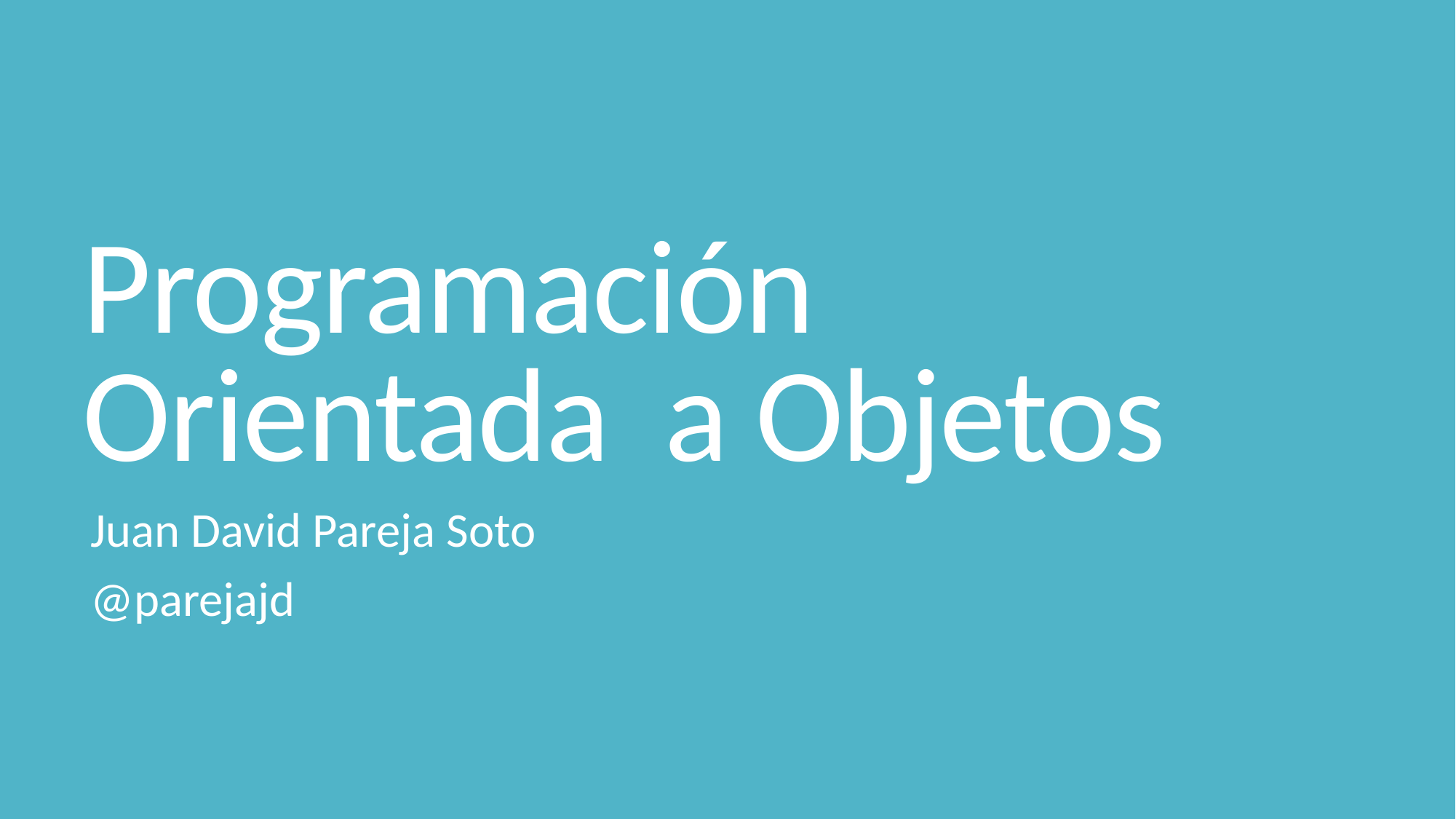

# Programación Orientada  a Objetos
Juan David Pareja Soto
@parejajd